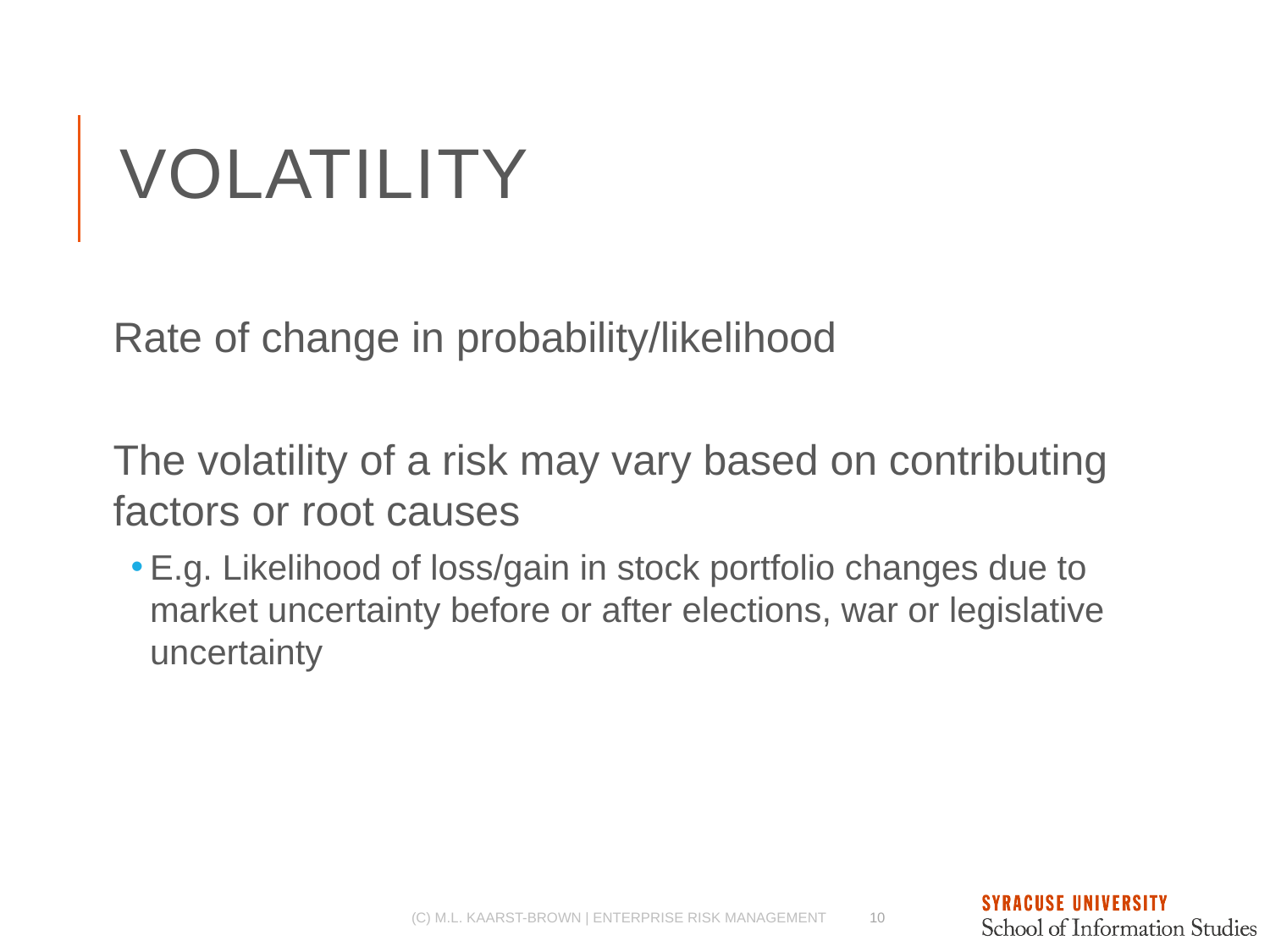

# Volatility
Rate of change in probability/likelihood

The volatility of a risk may vary based on contributing factors or root causes
E.g. Likelihood of loss/gain in stock portfolio changes due to market uncertainty before or after elections, war or legislative uncertainty

(c) M.L. Kaarst-Brown | Enterprise Risk Management
10